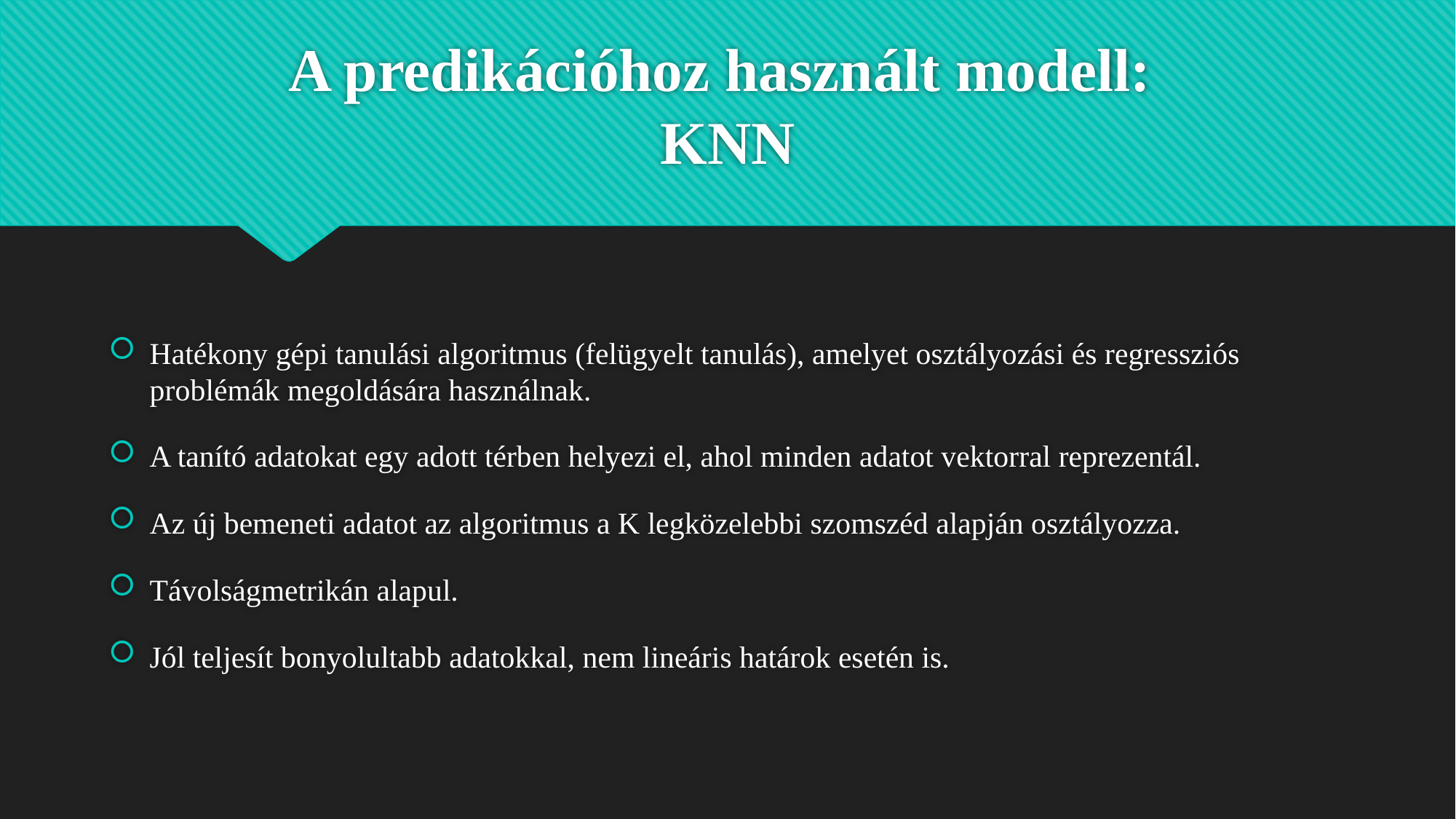

# A predikációhoz használt modell: KNN
Hatékony gépi tanulási algoritmus (felügyelt tanulás), amelyet osztályozási és regressziós problémák megoldására használnak.
A tanító adatokat egy adott térben helyezi el, ahol minden adatot vektorral reprezentál.
Az új bemeneti adatot az algoritmus a K legközelebbi szomszéd alapján osztályozza.
Távolságmetrikán alapul.
Jól teljesít bonyolultabb adatokkal, nem lineáris határok esetén is.